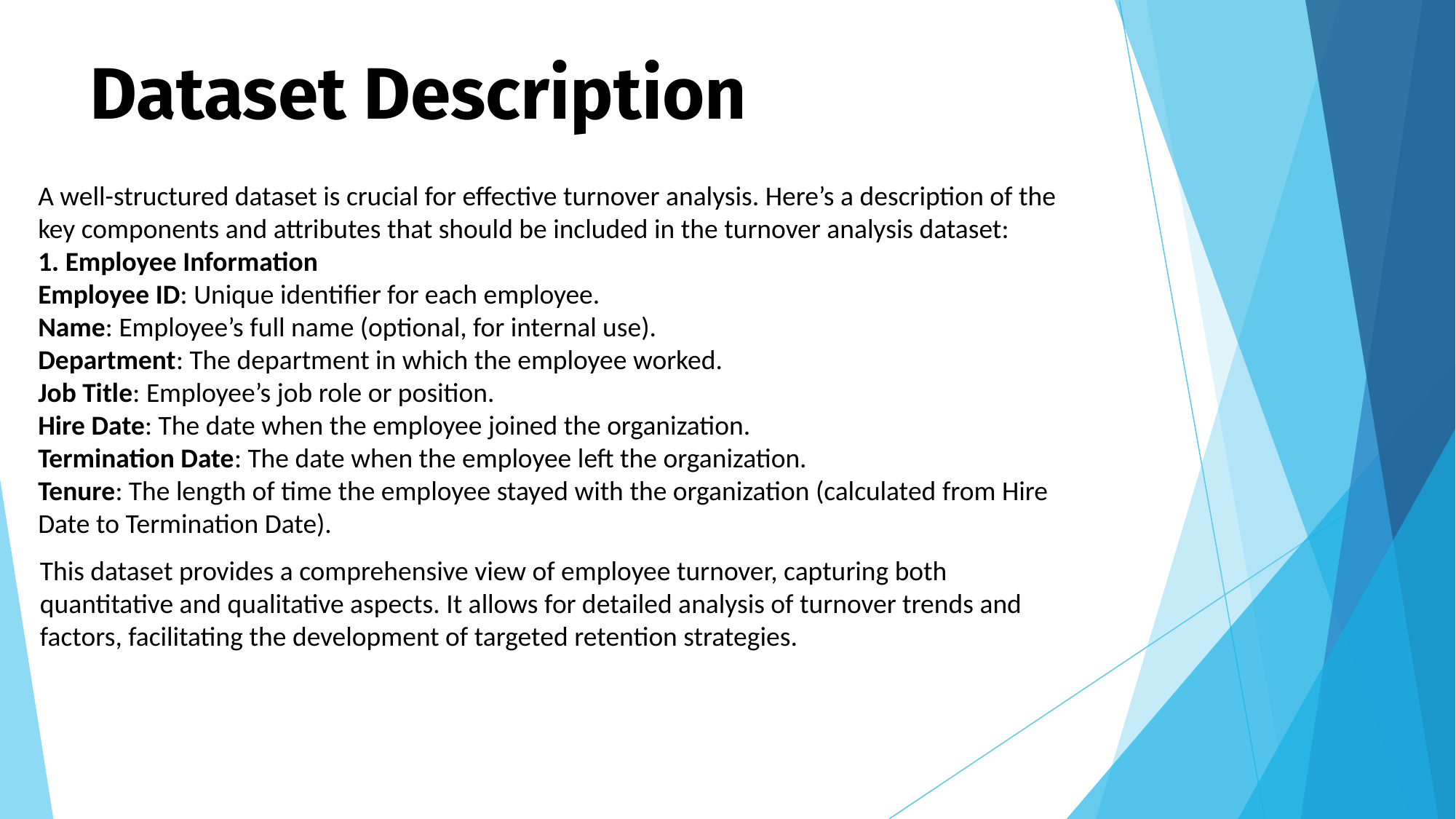

# Dataset Description
A well-structured dataset is crucial for effective turnover analysis. Here’s a description of the key components and attributes that should be included in the turnover analysis dataset:
1. Employee Information
Employee ID: Unique identifier for each employee.
Name: Employee’s full name (optional, for internal use).
Department: The department in which the employee worked.
Job Title: Employee’s job role or position.
Hire Date: The date when the employee joined the organization.
Termination Date: The date when the employee left the organization.
Tenure: The length of time the employee stayed with the organization (calculated from Hire Date to Termination Date).
This dataset provides a comprehensive view of employee turnover, capturing both quantitative and qualitative aspects. It allows for detailed analysis of turnover trends and factors, facilitating the development of targeted retention strategies.